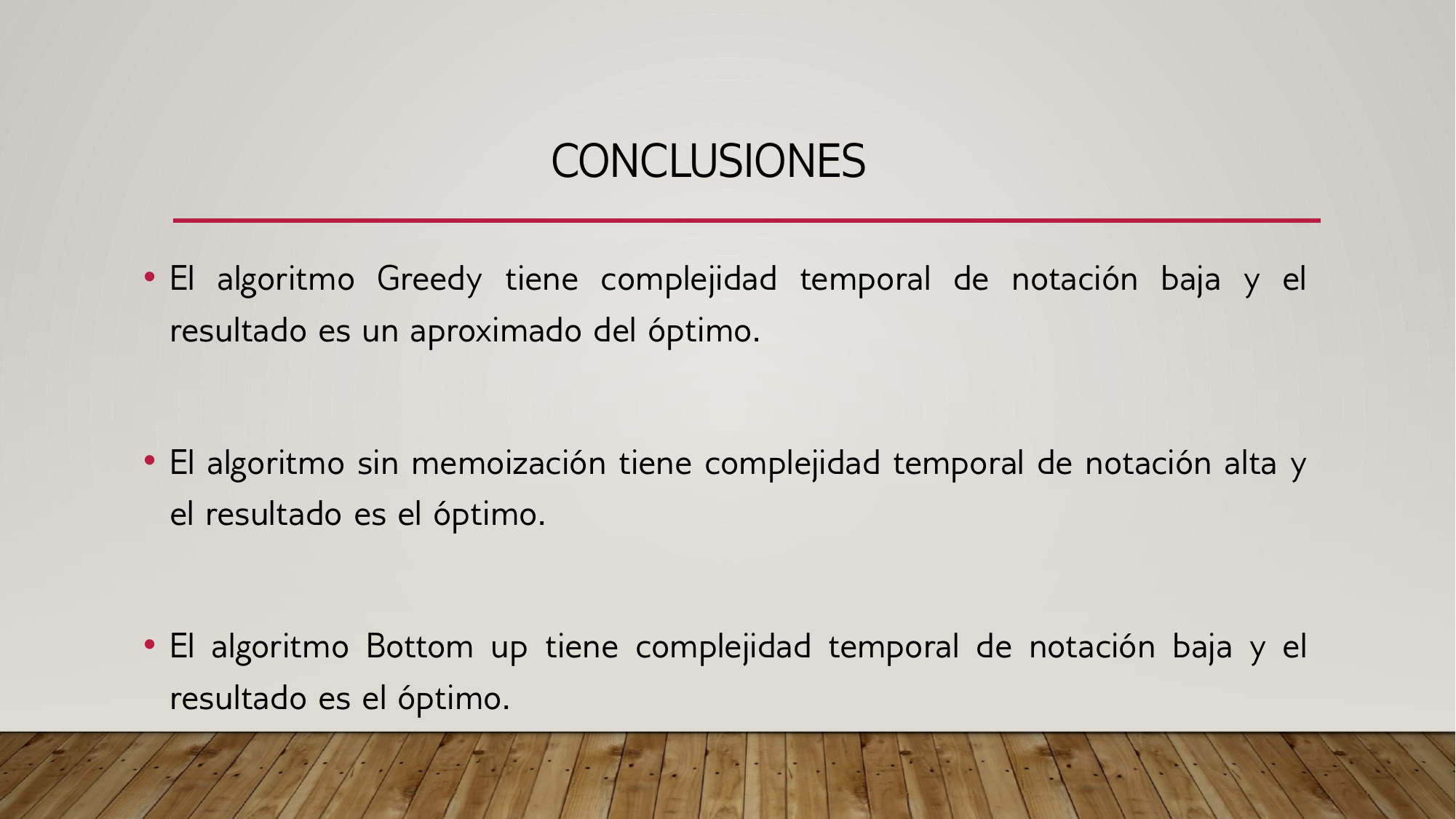

# Conclusiones
El algoritmo Greedy tiene complejidad temporal de notación baja y el resultado es un aproximado del óptimo.

El algoritmo sin memoización tiene complejidad temporal de notación alta y el resultado es el óptimo.

El algoritmo Bottom up tiene complejidad temporal de notación baja y el resultado es el óptimo.